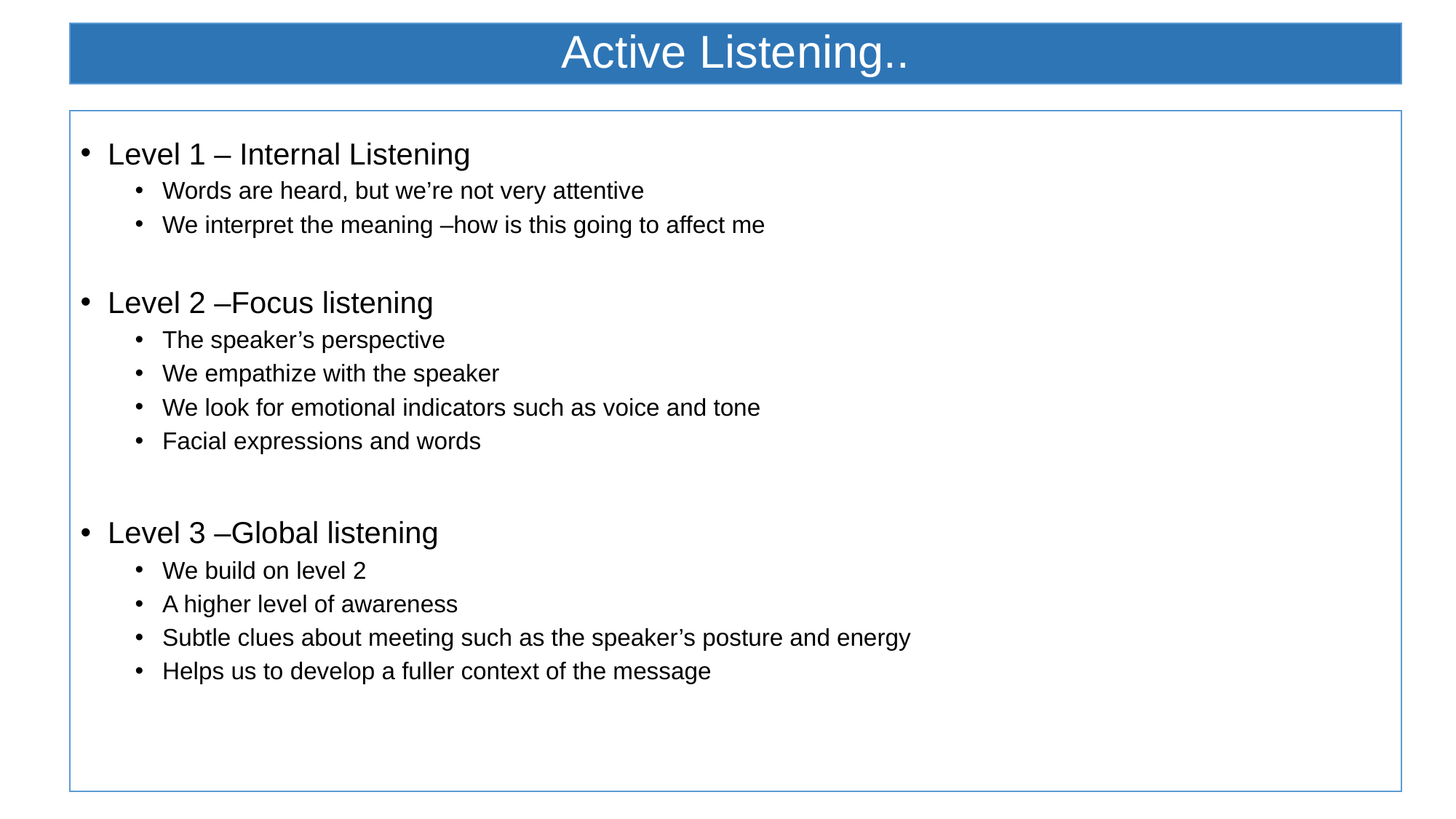

# Active Listening..
Level 1 – Internal Listening
Words are heard, but we’re not very attentive
We interpret the meaning –how is this going to affect me

Level 2 –Focus listening
The speaker’s perspective
We empathize with the speaker
We look for emotional indicators such as voice and tone
Facial expressions and words

Level 3 –Global listening
We build on level 2
A higher level of awareness
Subtle clues about meeting such as the speaker’s posture and energy
Helps us to develop a fuller context of the message